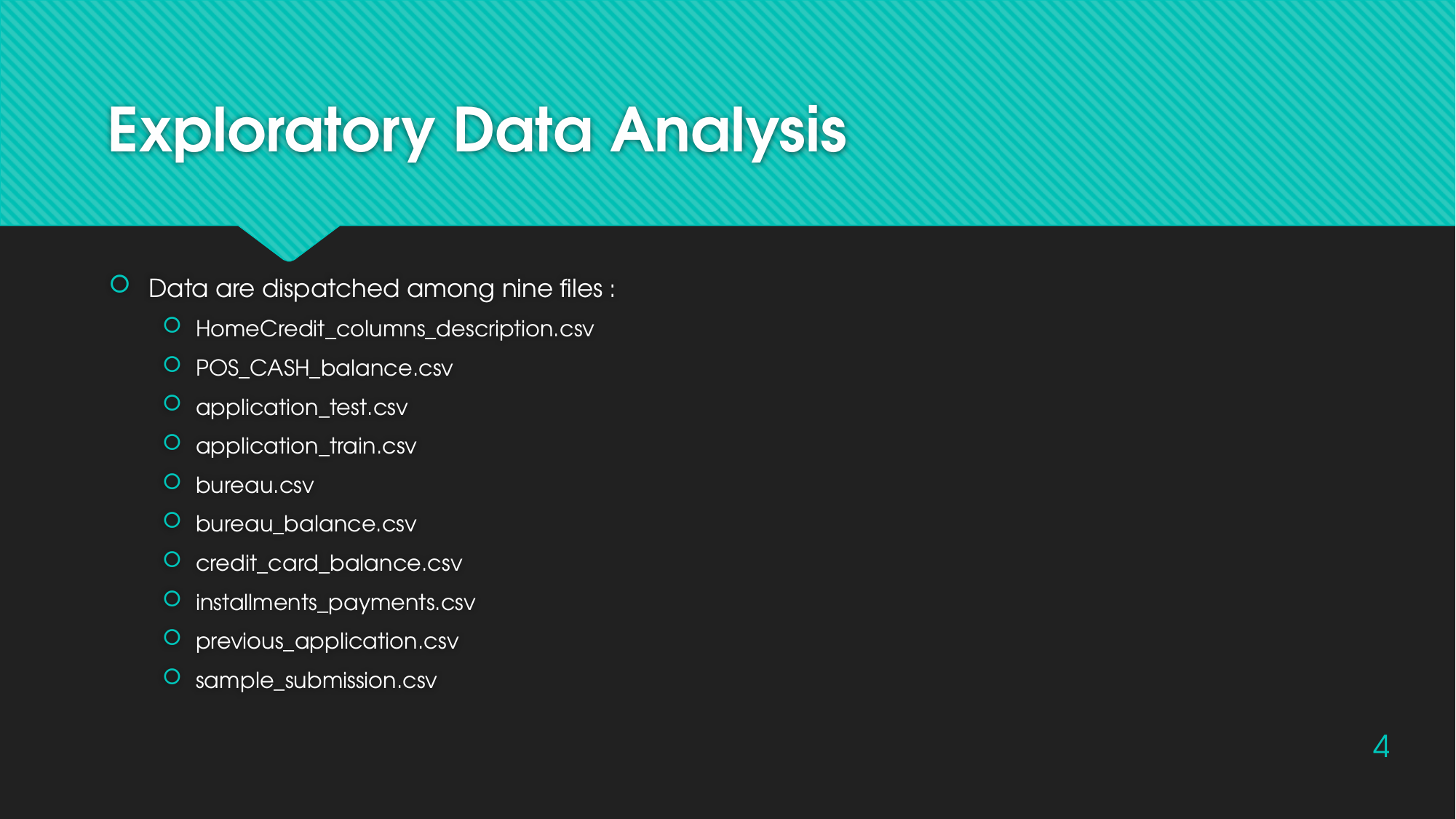

# Exploratory Data Analysis
Data are dispatched among nine files :
HomeCredit_columns_description.csv
POS_CASH_balance.csv
application_test.csv
application_train.csv
bureau.csv
bureau_balance.csv
credit_card_balance.csv
installments_payments.csv
previous_application.csv
sample_submission.csv
4